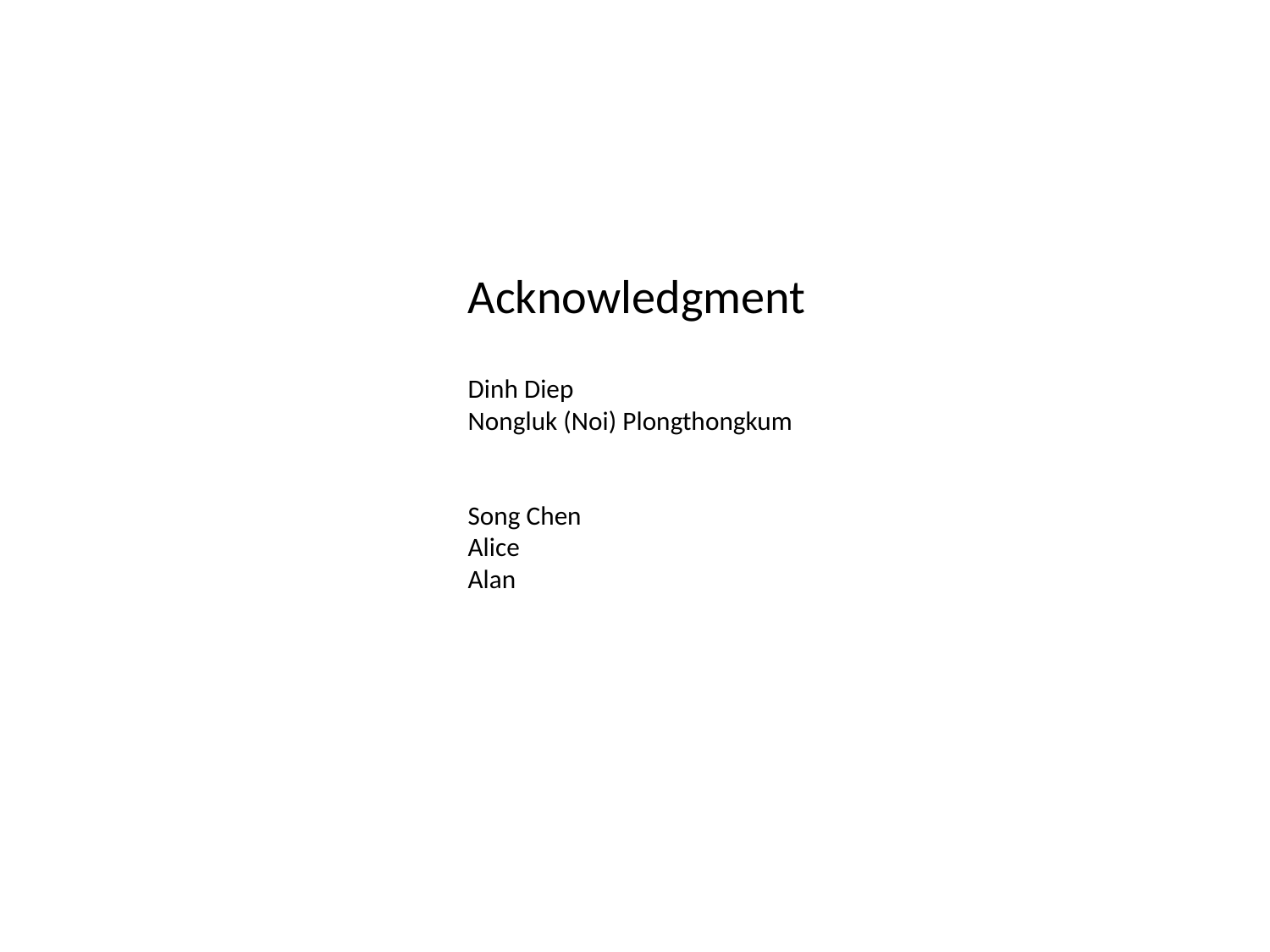

Acknowledgment

Dinh Diep
Nongluk (Noi) Plongthongkum

Song Chen
Alice
Alan